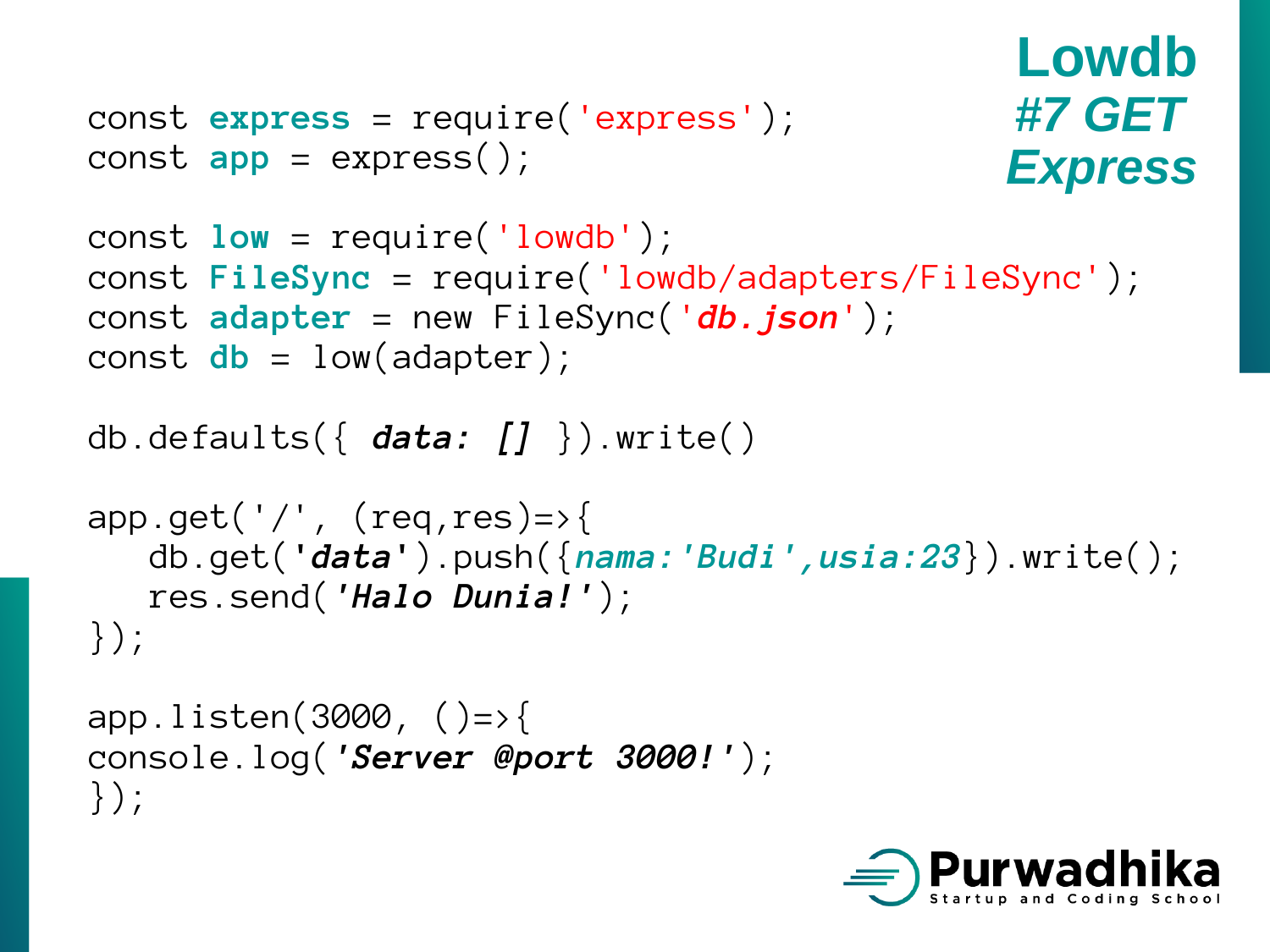

Lowdb
#7 GET
Express
const express = require('express');
const app = express();

const low = require('lowdb');
const FileSync = require('lowdb/adapters/FileSync');
const adapter = new FileSync('db.json');
const db = low(adapter);
db.defaults({ data: [] }).write()
app.get('/', (req,res)=>{
   db.get('data').push({nama:'Budi',usia:23}).write();
   res.send('Halo Dunia!');
});
app.listen(3000, ()=>{
console.log('Server @port 3000!');
});